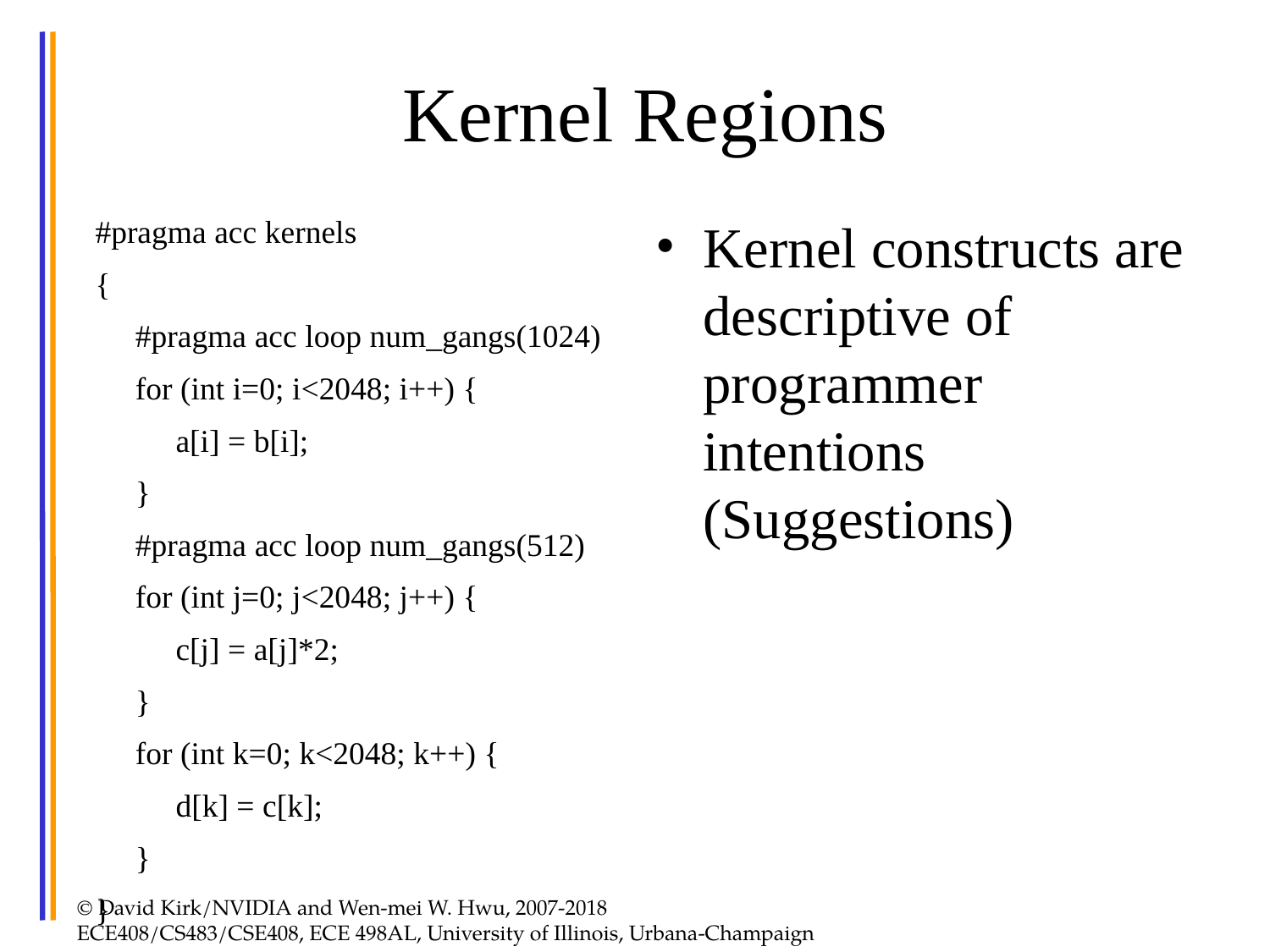

# Kernel Regions
#pragma acc kernels
{
     #pragma acc loop num_gangs(1024)
     for (int i=0; i<2048; i++) {
          a[i] = b[i];
     }
     #pragma acc loop num_gangs(512)
     for (int j=0; j<2048; j++) {
          c[j] = a[j]*2;
     }
     for (int k=0; k<2048; k++) {
          d[k] = c[k];
     }
}
Kernel constructs are descriptive of programmer intentions (Suggestions)